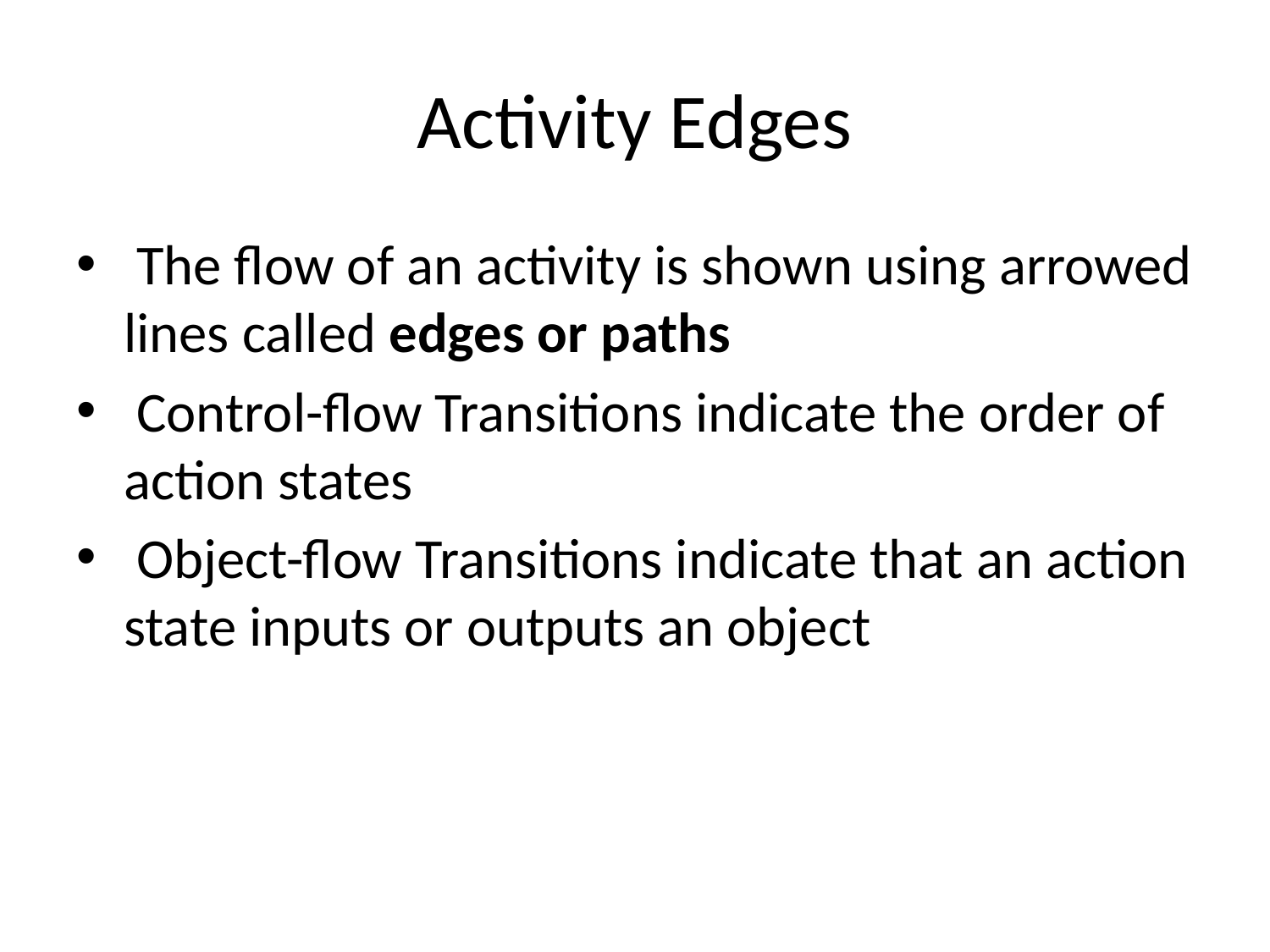

# Activity Edges
 The flow of an activity is shown using arrowed lines called edges or paths
 Control-flow Transitions indicate the order of action states
 Object-flow Transitions indicate that an action state inputs or outputs an object